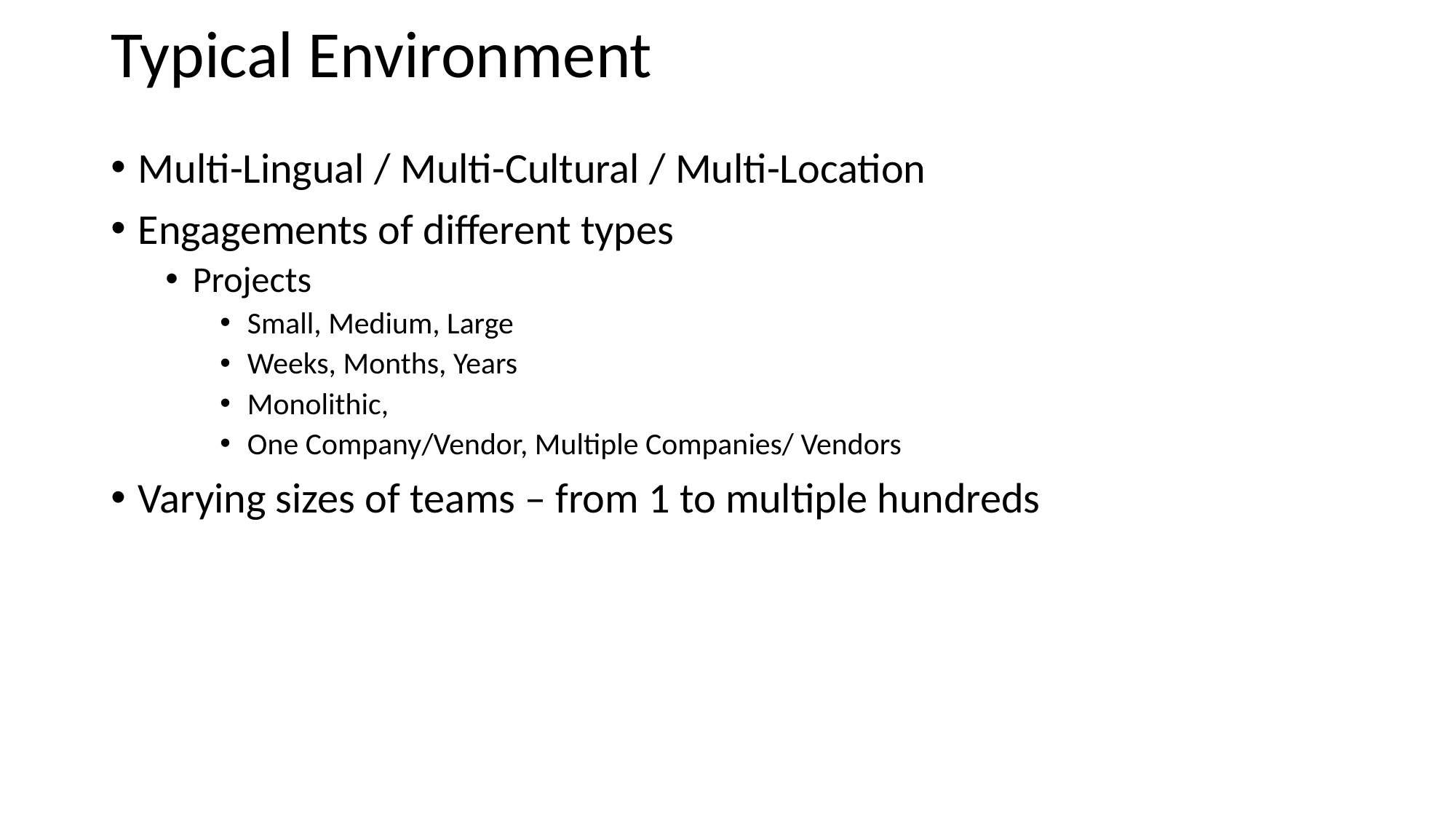

# Typical Environment
Multi-Lingual / Multi-Cultural / Multi-Location
Engagements of different types
Projects
Small, Medium, Large
Weeks, Months, Years
Monolithic,
One Company/Vendor, Multiple Companies/ Vendors
Varying sizes of teams – from 1 to multiple hundreds